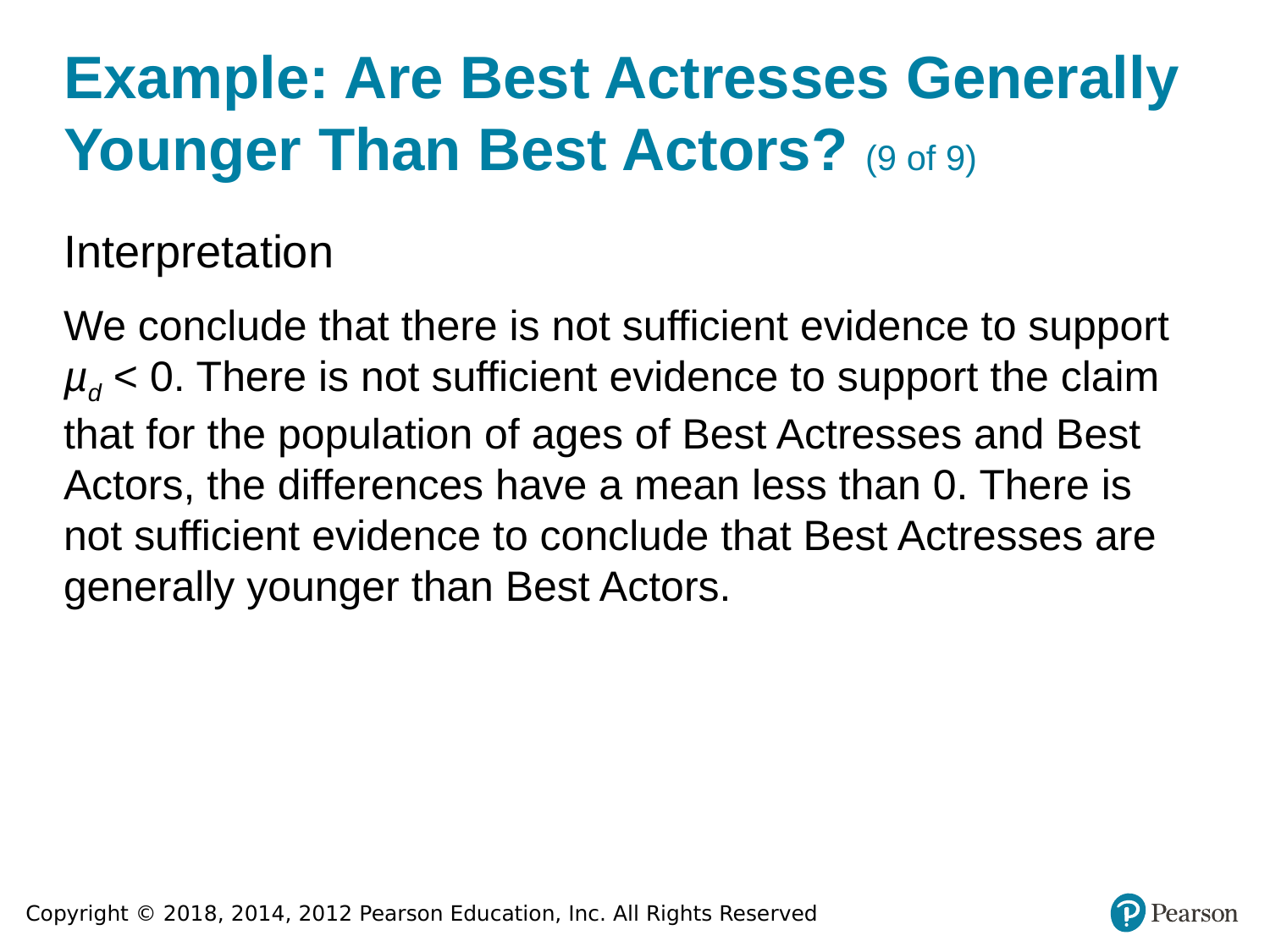

# Example: Are Best Actresses Generally Younger Than Best Actors? (9 of 9)
Interpretation
We conclude that there is not sufficient evidence to support µd < 0. There is not sufficient evidence to support the claim that for the population of ages of Best Actresses and Best Actors, the differences have a mean less than 0. There is not sufficient evidence to conclude that Best Actresses are generally younger than Best Actors.